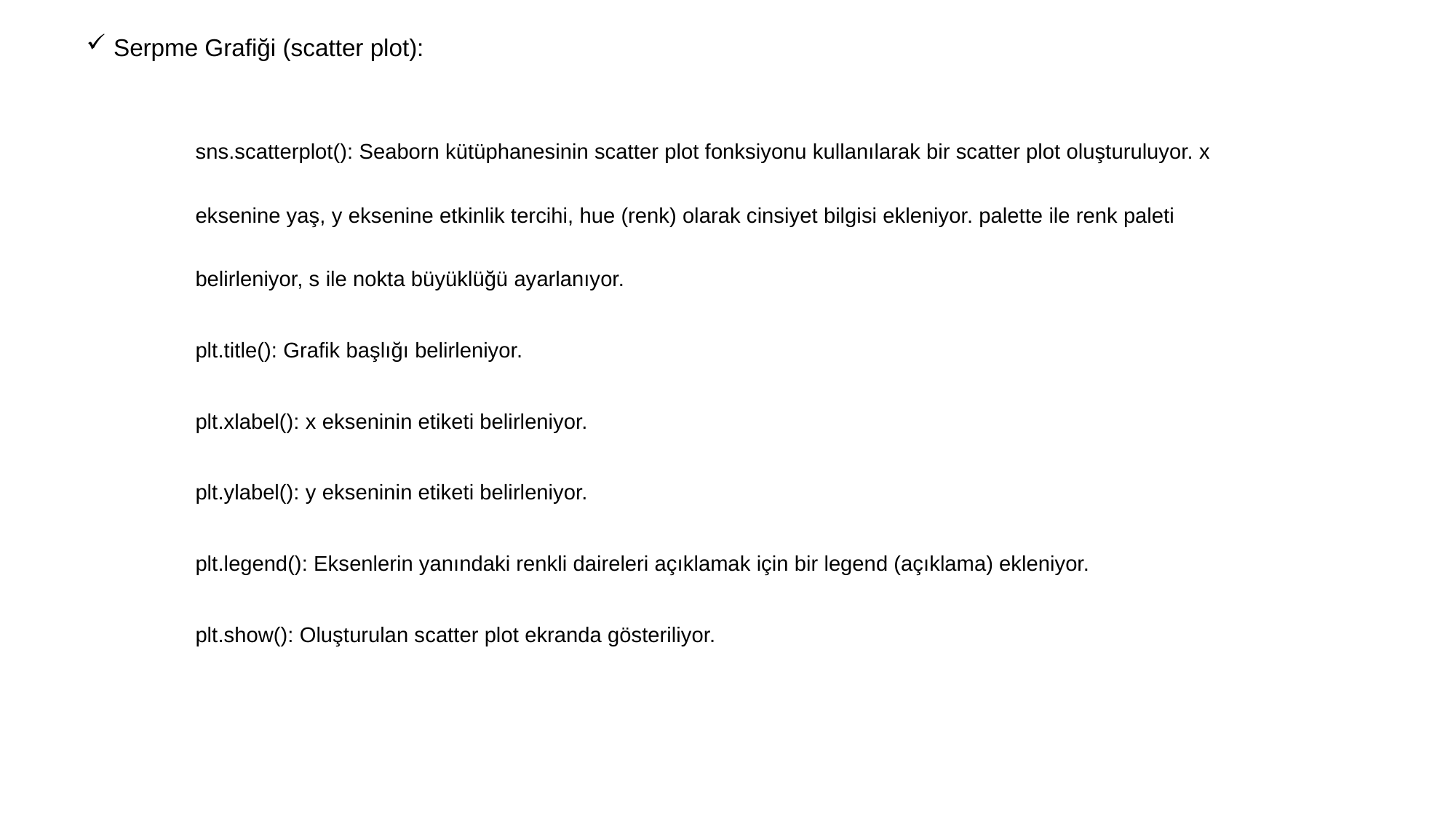

Serpme Grafiği (scatter plot):

sns.scatterplot(): Seaborn kütüphanesinin scatter plot fonksiyonu kullanılarak bir scatter plot oluşturuluyor. x eksenine yaş, y eksenine etkinlik tercihi, hue (renk) olarak cinsiyet bilgisi ekleniyor. palette ile renk paleti belirleniyor, s ile nokta büyüklüğü ayarlanıyor.
plt.title(): Grafik başlığı belirleniyor.
plt.xlabel(): x ekseninin etiketi belirleniyor.
plt.ylabel(): y ekseninin etiketi belirleniyor.
plt.legend(): Eksenlerin yanındaki renkli daireleri açıklamak için bir legend (açıklama) ekleniyor.
plt.show(): Oluşturulan scatter plot ekranda gösteriliyor.

42
Gizem Aygün Y230240086